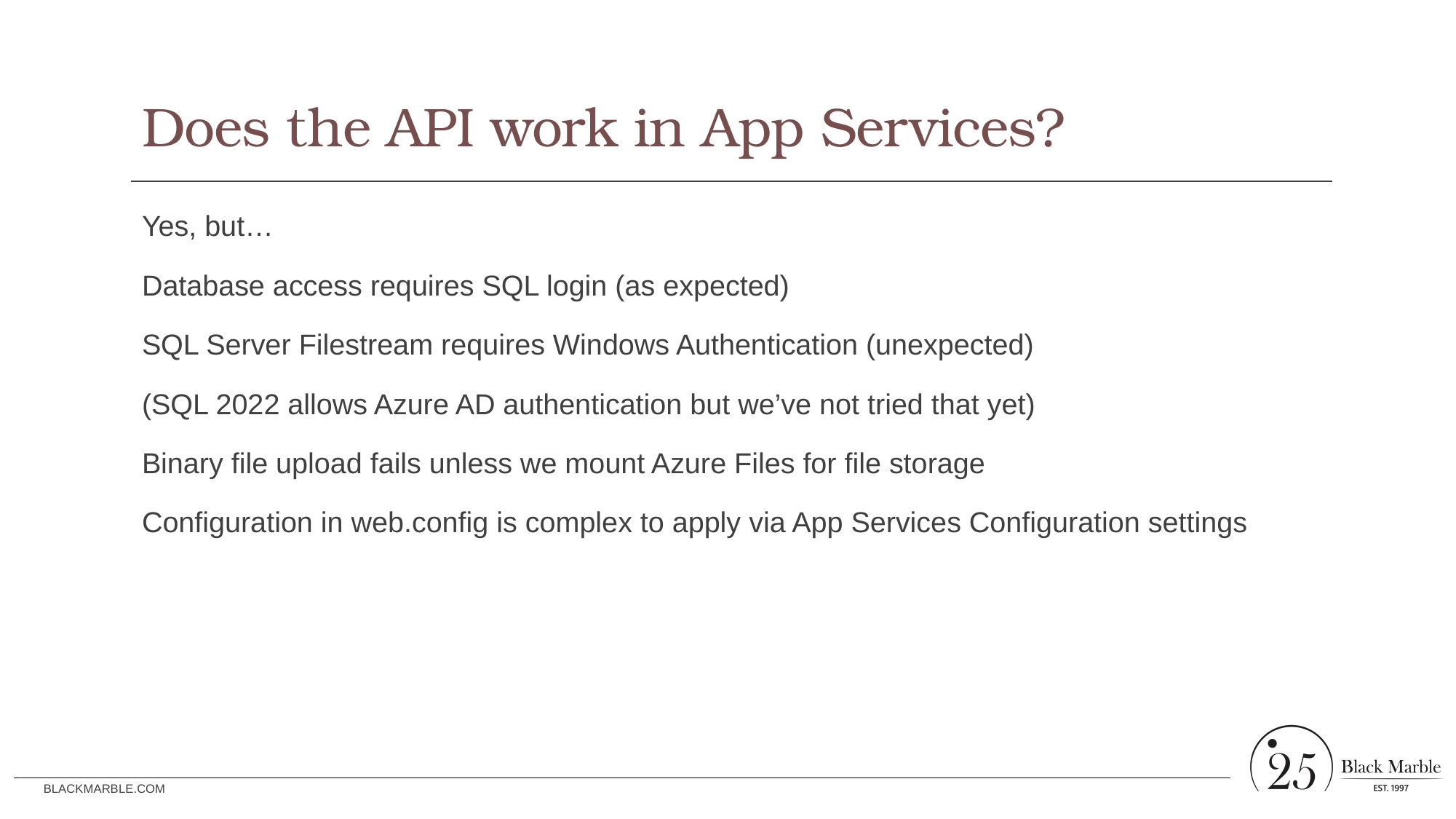

# Does the API work in App Services?
Yes, but…
Database access requires SQL login (as expected)
SQL Server Filestream requires Windows Authentication (unexpected)
(SQL 2022 allows Azure AD authentication but we’ve not tried that yet)
Binary file upload fails unless we mount Azure Files for file storage
Configuration in web.config is complex to apply via App Services Configuration settings